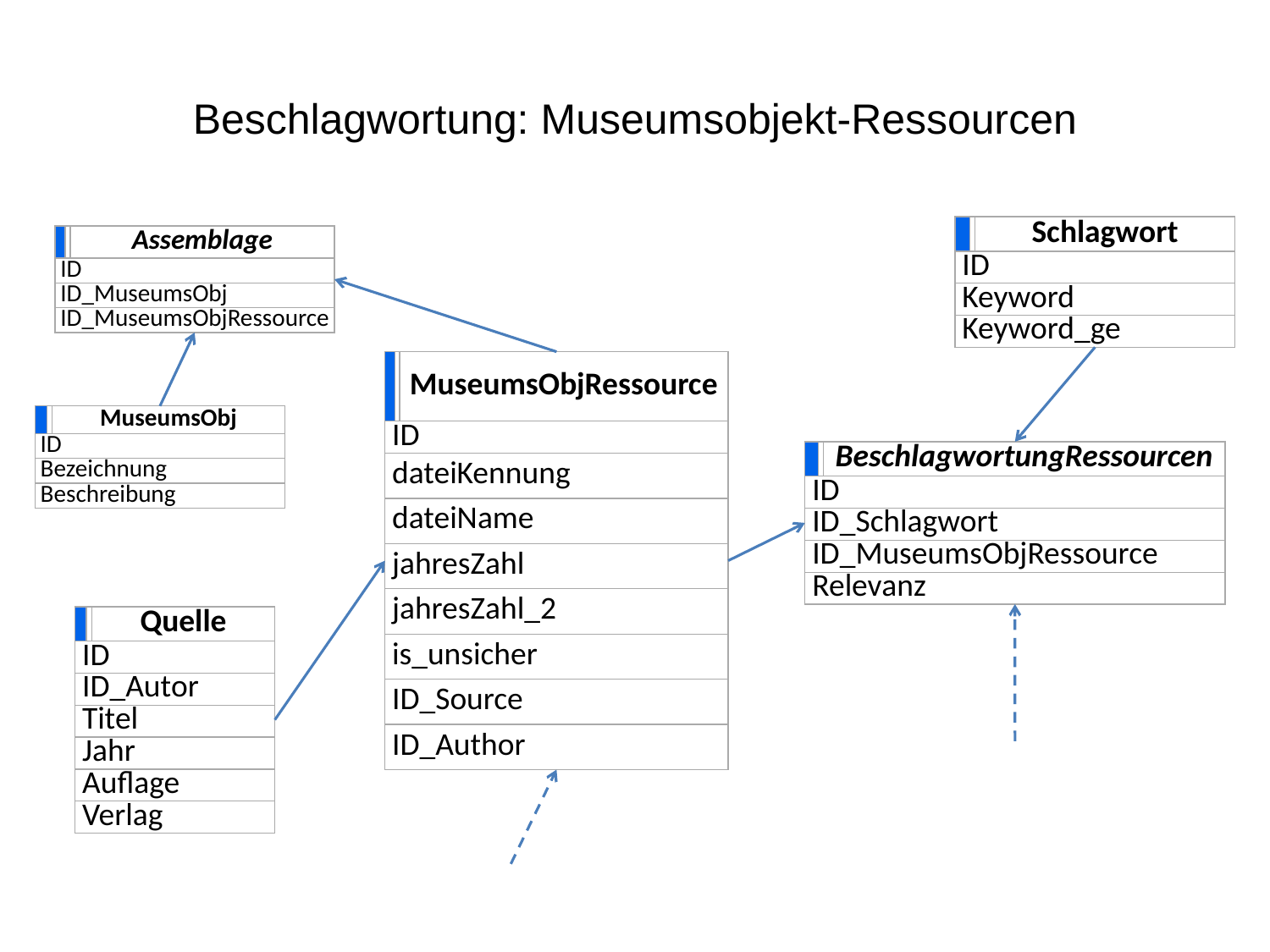

# Beschlagwortung: Museumsobjekt-Ressourcen
|  |  | Schlagwort |
| --- | --- | --- |
| ID |  |  |
| Keyword |  |  |
| Keyword\_ge |  |  |
|  |  | Assemblage |
| --- | --- | --- |
| ID |  |  |
| ID\_MuseumsObj |  |  |
| ID\_MuseumsObjRessource |  |  |
|  |  | MuseumsObjRessource |
| --- | --- | --- |
| ID |  |  |
| dateiKennung |  |  |
| dateiName |  |  |
| jahresZahl |  |  |
| jahresZahl\_2 |  |  |
| is\_unsicher |  |  |
| ID\_Source |  |  |
| ID\_Author |  |  |
|  |  | MuseumsObj |
| --- | --- | --- |
| ID |  |  |
| Bezeichnung |  |  |
| Beschreibung |  |  |
|  |  | BeschlagwortungRessourcen |
| --- | --- | --- |
| ID |  |  |
| ID\_Schlagwort |  |  |
| ID\_MuseumsObjRessource |  |  |
| Relevanz |  |  |

|  |  | Quelle |
| --- | --- | --- |
| ID |  |  |
| ID\_Autor |  |  |
| Titel |  |  |
| Jahr |  |  |
| Auflage |  |  |
| Verlag |  |  |